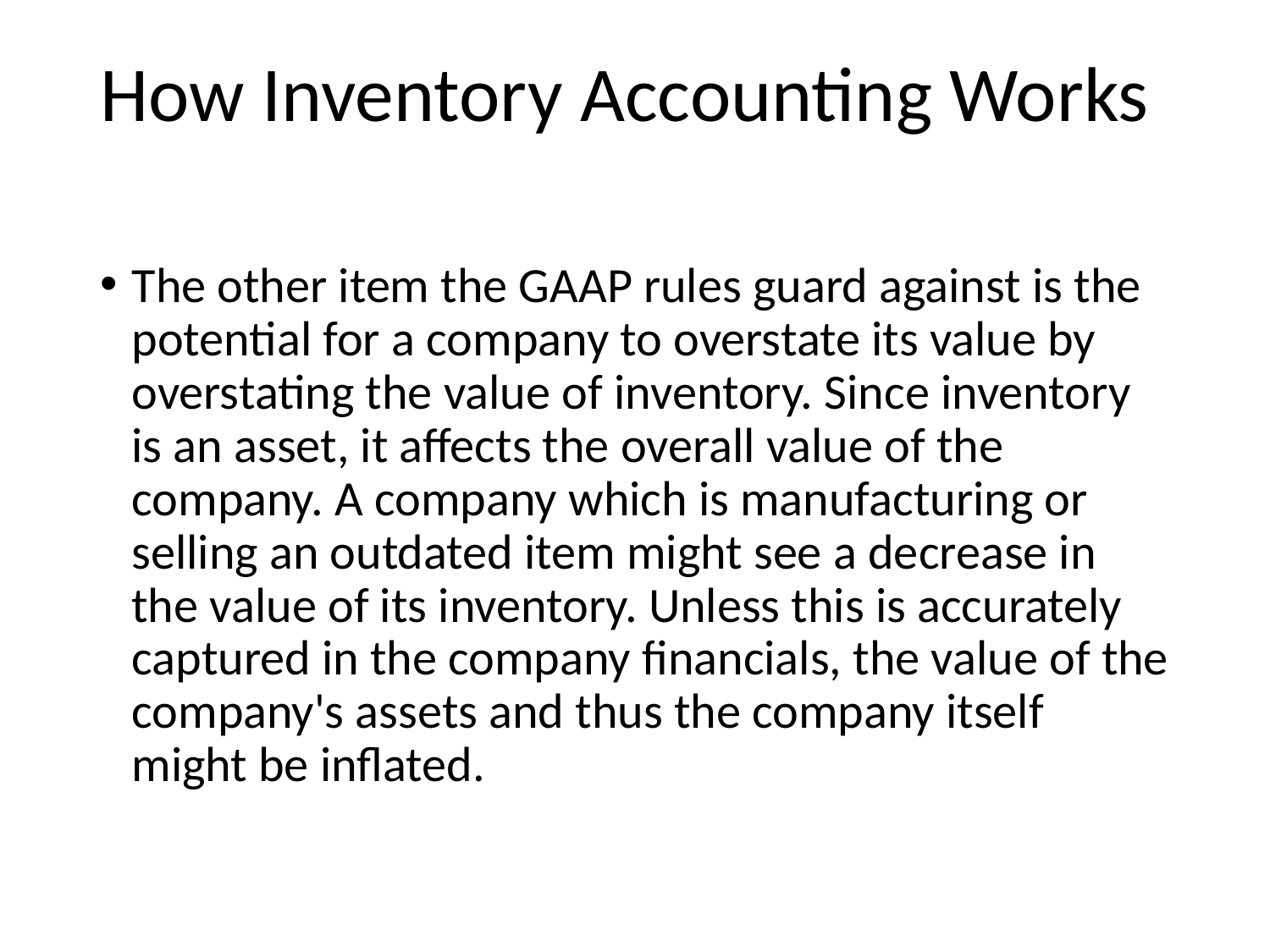

# How Inventory Accounting Works
The other item the GAAP rules guard against is the potential for a company to overstate its value by overstating the value of inventory. Since inventory is an asset, it affects the overall value of the company. A company which is manufacturing or selling an outdated item might see a decrease in the value of its inventory. Unless this is accurately captured in the company financials, the value of the company's assets and thus the company itself might be inflated.